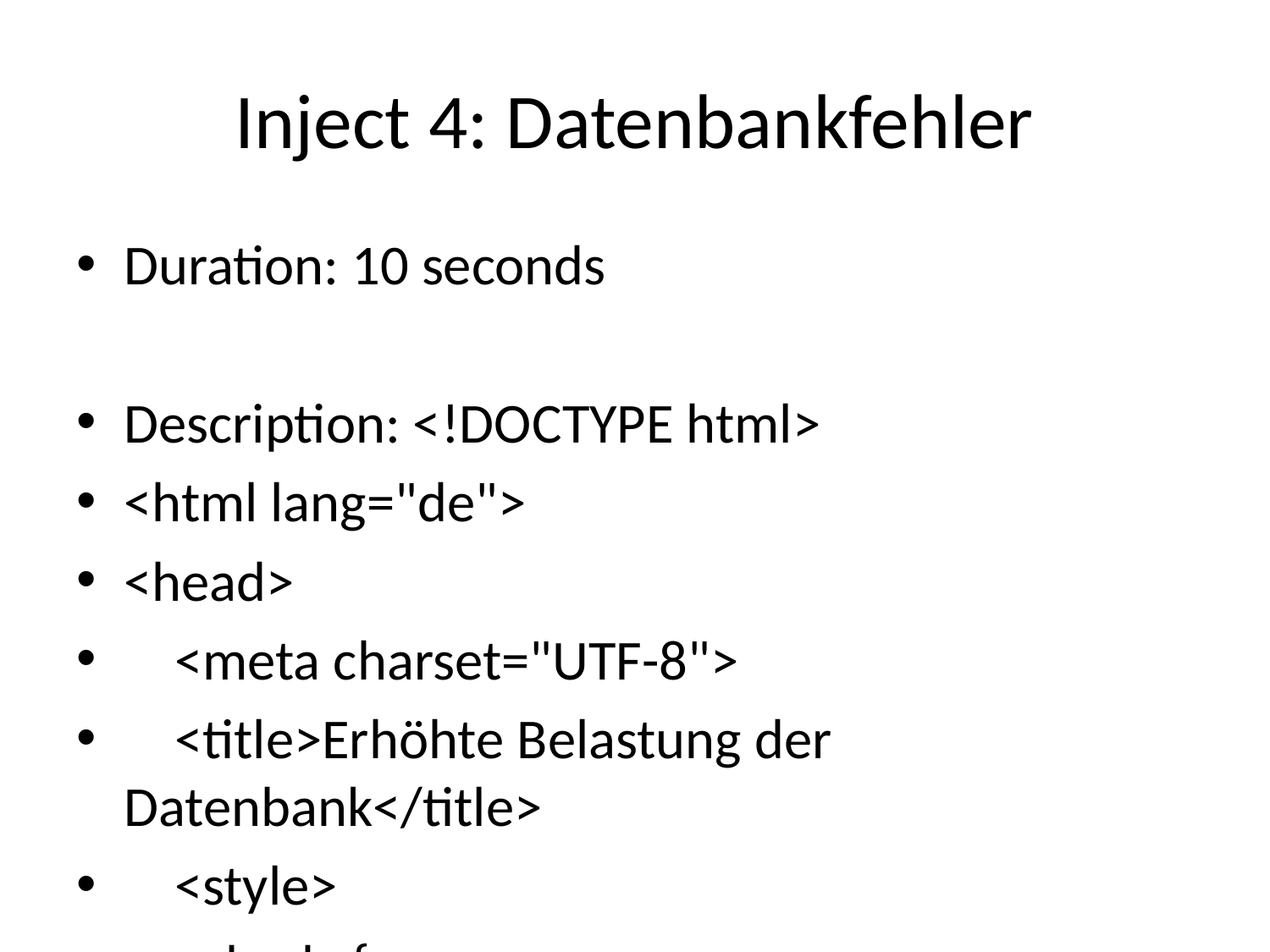

# Inject 4: Datenbankfehler
Duration: 10 seconds

Description: <!DOCTYPE html>
<html lang="de">
<head>
    <meta charset="UTF-8">
    <title>Erhöhte Belastung der Datenbank</title>
    <style>
        body {
            font-family: Arial, sans-serif;
            margin: 20px;
            line-height: 1.6;
        }
        .content {
            max-width: 600px;
            margin: auto;
            padding: 20px;
            border: 1px solid #ccc;
            border-radius: 10px;
            background-color: #f9f9f9;
        }
        h1 {
            text-align: center;
            color: #333;
        }
        .log {
            background-color: #333;
            color: #fff;
            padding: 10px;
            border-radius: 5px;
            font-family: monospace;
        }
    </style>
</head>
<body>
    <div class="content">
        <h1>Erhöhte Belastung der Datenbank</h1>
        <p>Hallo IT-Team,</p>
        <p>ich möchte euch darauf aufmerksam machen, dass ich in den letzten Stunden eine erhöhte Belastung unserer Datenbank durch ungewöhnliche SQL-Abfragen beobachtet habe. Diese Abfragen führen zu erheblichen Performance-Einbußen und beeinträchtigen die normale Funktionalität unserer Anwendungen.</p>
        <p>Hier einige Details:</p>
        <ul>
            <li><strong>Zeitpunkt des Auftretens:</strong> Heute, ab ca. 10:30 Uhr</li>
            <li><strong>Art der Abfragen:</strong> Komplexe JOINs und Sub-Queries, die ungewöhnlich viel Zeit und Ressourcen beanspruchen</li>
            <li><strong>Betroffene Datenbank:</strong> [Name der Datenbank]</li>
            <li><strong>Auswirkungen:</strong> Verlangsamung der Anwendungsleistung, gelegentliche Timeouts</li>
        </ul>
        <p>Ich habe bereits einige der auffälligen Abfragen identifiziert und protokolliert. Es wäre hilfreich, wenn wir diese zeitnah analysieren und entsprechende Maßnahmen ergreifen könnten, um die Performance wiederherzustellen.</p>
        <p>Hier ist ein Auszug aus dem Performance-Log:</p>
        <div class="log">
            2024-06-04 10:31:12 - Query Time: 45s - SELECT * FROM orders JOIN customers ON orders.customer_id = customers.id WHERE orders.date > '2024-01-01';<br>
            2024-06-04 10:32:05 - Query Time: 50s - SELECT * FROM sales JOIN products ON sales.product_id = products.id WHERE sales.amount > 1000;<br>
            2024-06-04 10:33:14 - Query Time: 40s - SELECT * FROM transactions WHERE EXISTS (SELECT 1 FROM accounts WHERE transactions.account_id = accounts.id AND accounts.balance > 5000);<br>
            2024-06-04 10:34:45 - Query Time: 55s - SELECT * FROM users JOIN roles ON users.role_id = roles.id WHERE roles.name = 'admin';<br>
            2024-06-04 10:35:30 - Query Time: 48s - SELECT * FROM logs WHERE event = 'login' AND timestamp > '2024-06-04 09:00:00';<br>
        </div>
        <p>Bitte lasst mich wissen, wie wir am besten vorgehen sollen.</p>
        <p>Vielen Dank für eure Unterstützung.</p>
        <p>Beste Grüße,</p>
        <p>[Ihr Name]</p>
        <p>Datenbankadministrator</p>
        <p>[Kontaktinformationen]</p>
    </div>
</body>
</html>

Comment: Hier fehlt noch eine Ende-Meldung.